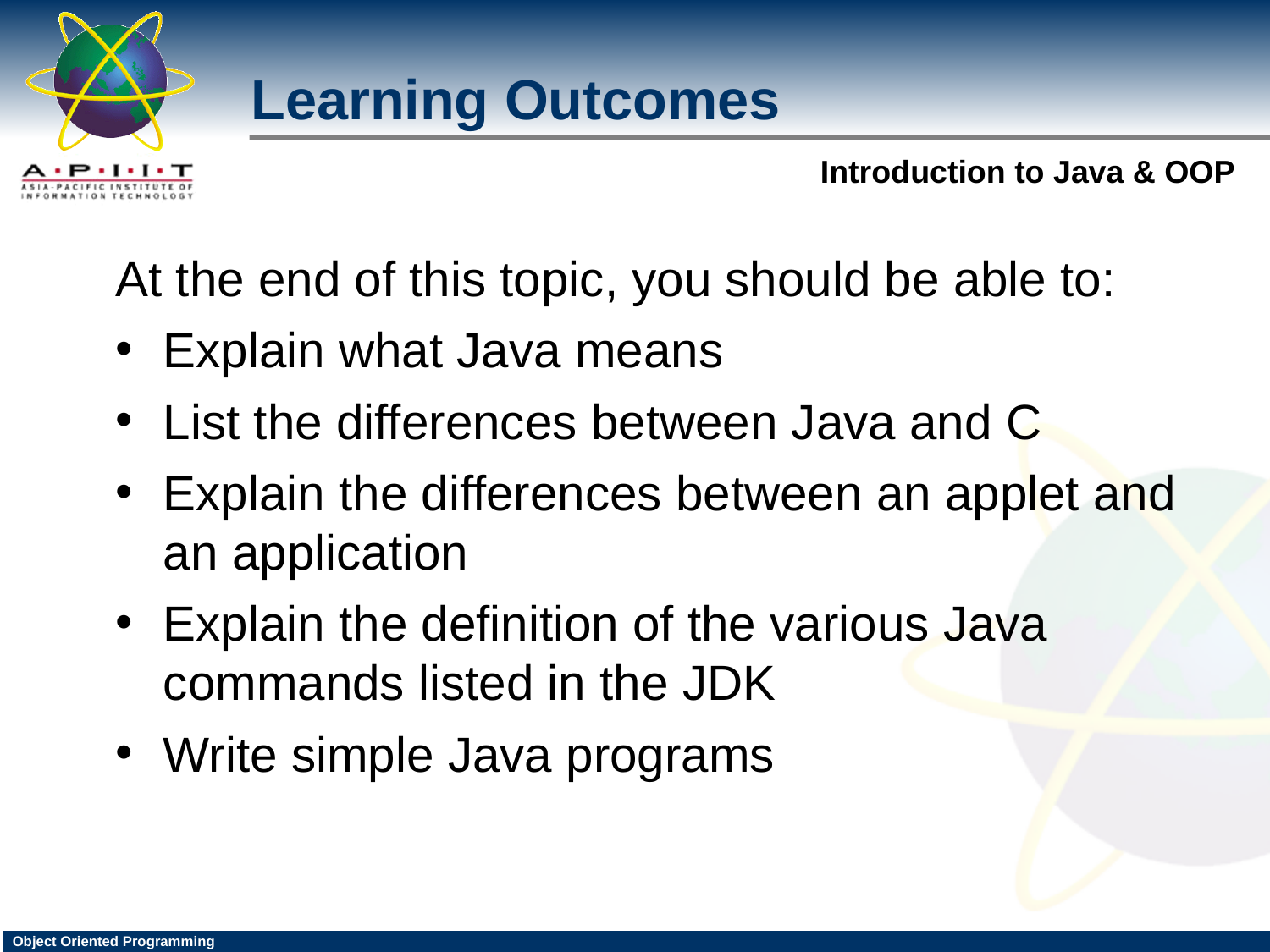

Learning Outcomes
At the end of this topic, you should be able to:
Explain what Java means
List the differences between Java and C
Explain the differences between an applet and an application
Explain the definition of the various Java commands listed in the JDK
Write simple Java programs